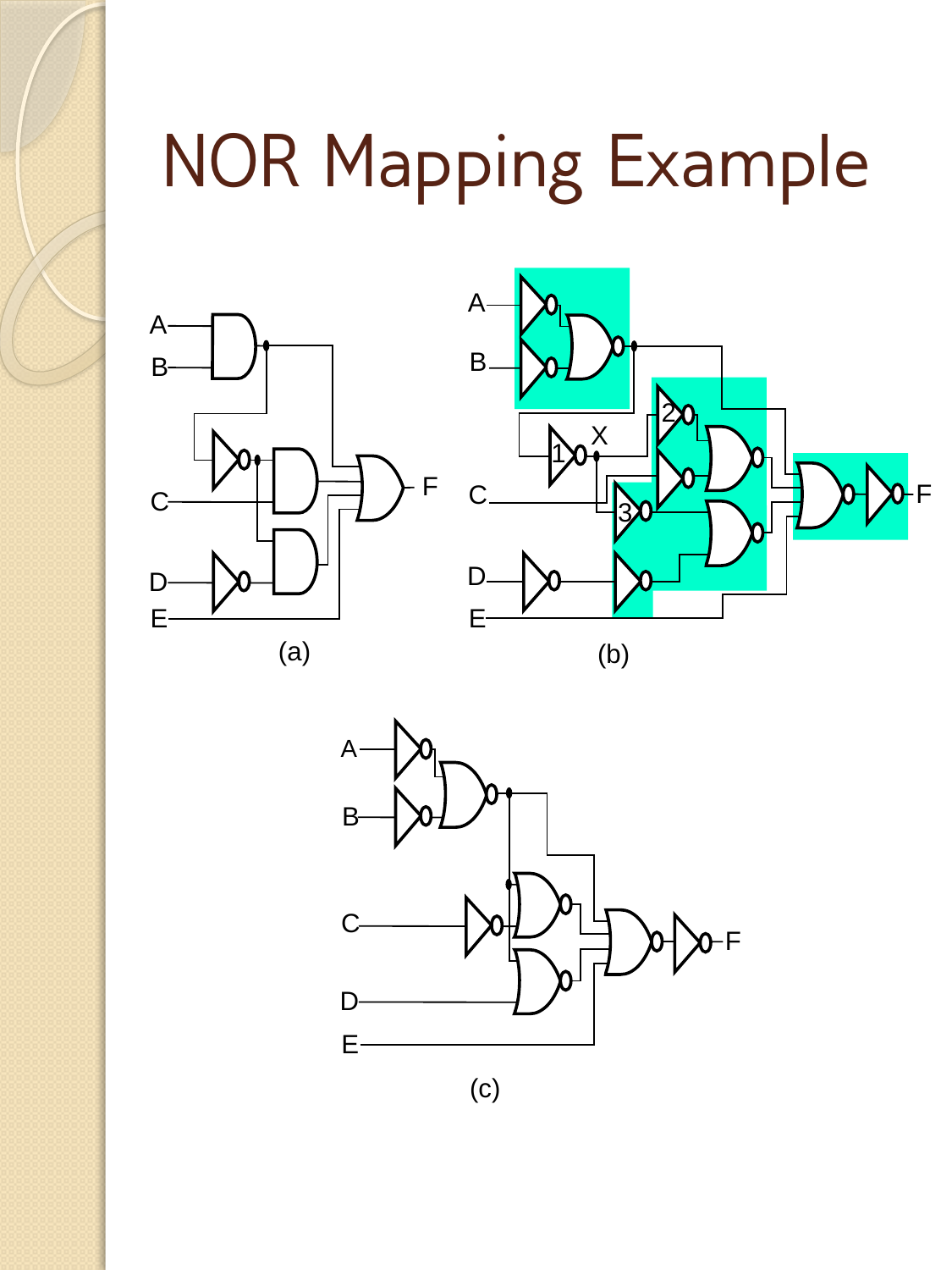

# NOR Mapping Example

A

B

2

X

1

F
C

3

D

E
(b)
A

B

F

C

D

E
(a)

A

B

C

F

D

E
(c)